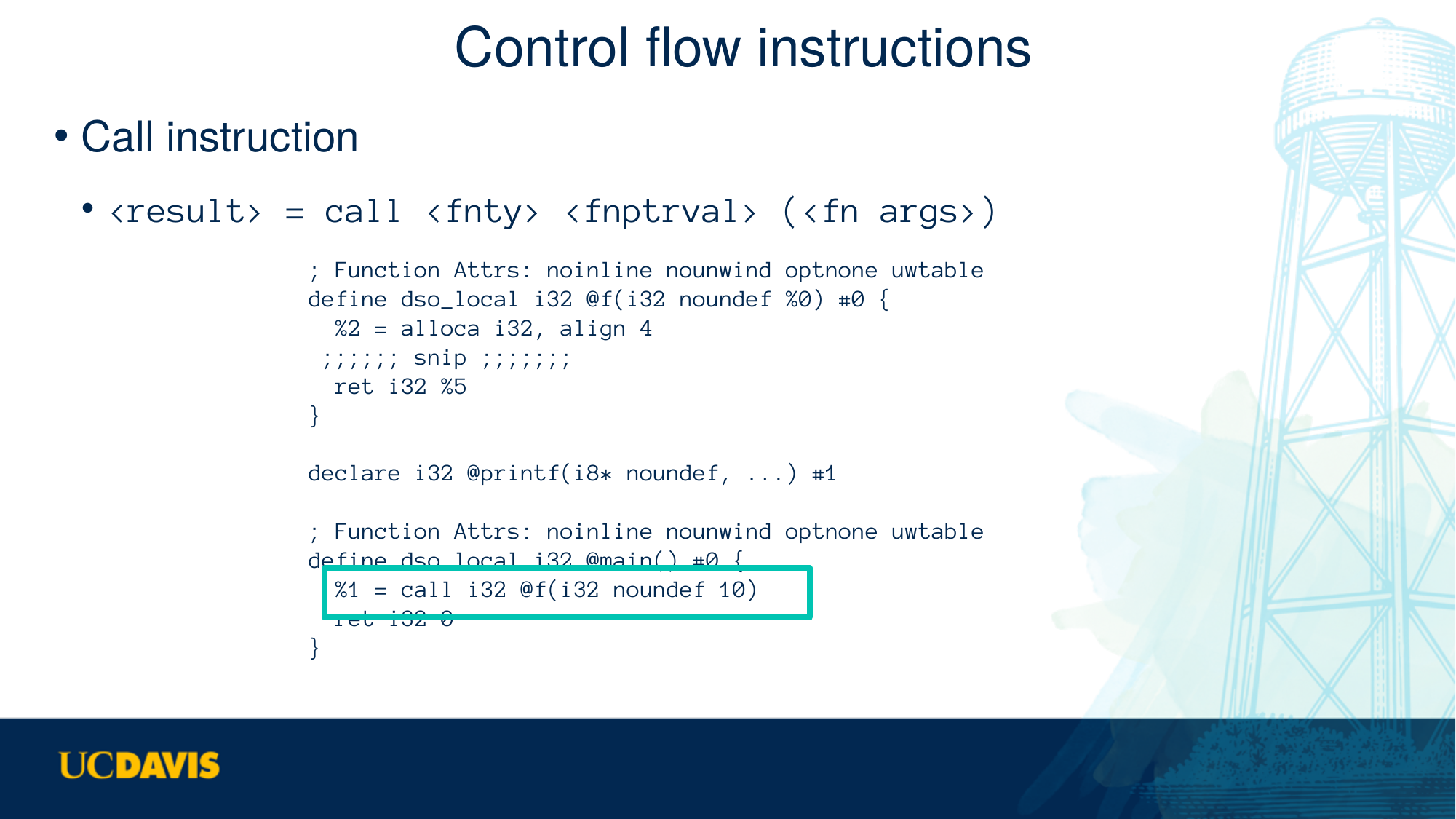

# Control flow instructions
Call instruction
<result> = call <fnty> <fnptrval> (<fn args>)

; Function Attrs: noinline nounwind optnone uwtable
define dso_local i32 @f(i32 noundef %0) #0 {
  %2 = alloca i32, align 4
 ;;;;;; snip ;;;;;;;
  ret i32 %5
}

declare i32 @printf(i8* noundef, ...) #1

; Function Attrs: noinline nounwind optnone uwtable
define dso_local i32 @main() #0 {
  %1 = call i32 @f(i32 noundef 10)
  ret i32 0
}